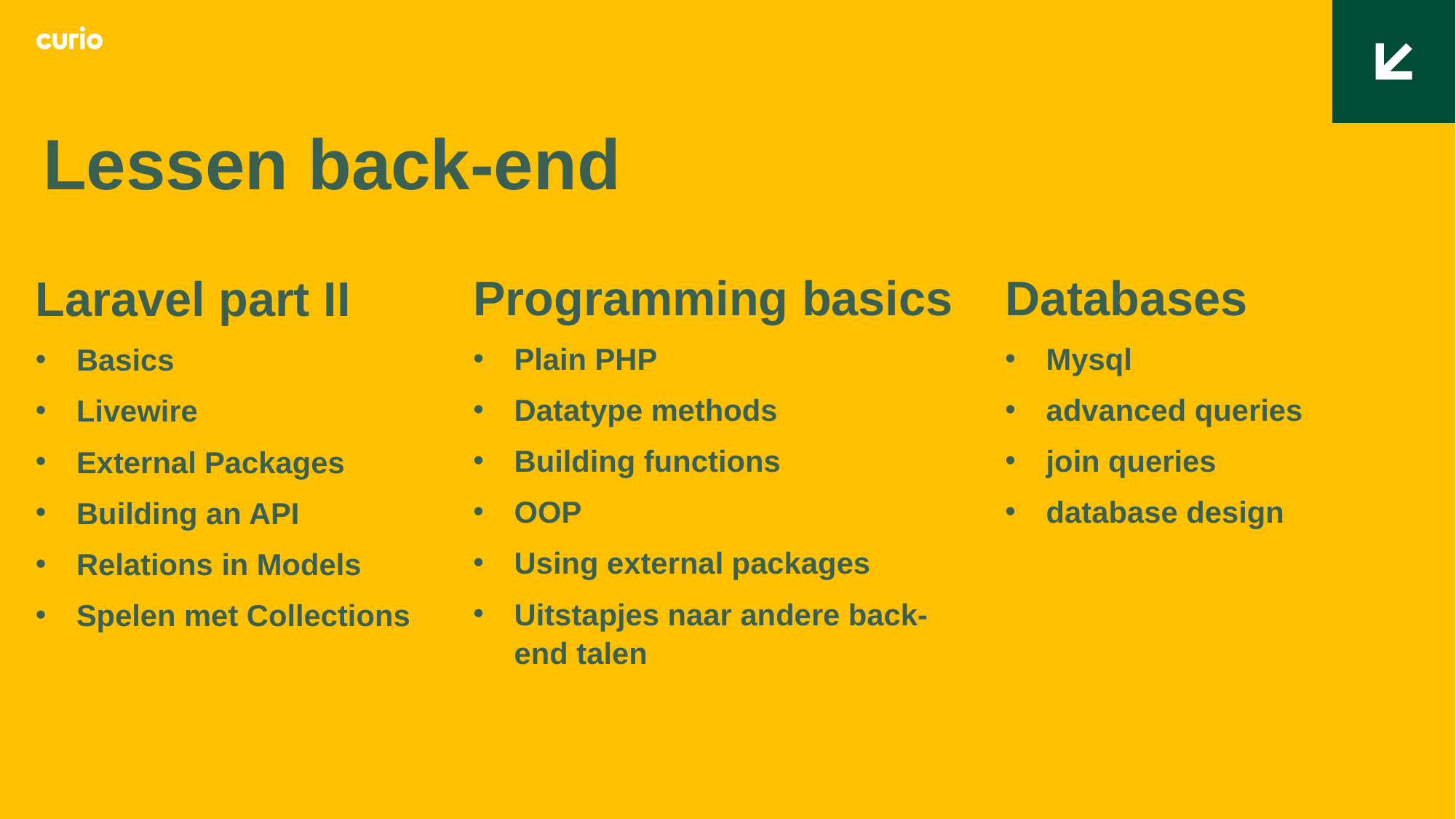

Lessen back-end
Programming basics
Plain PHP
Datatype methods
Building functions
OOP
Using external packages
Uitstapjes naar andere back-end talen
Databases
Mysql
advanced queries
join queries
database design
Laravel part II
Basics
Livewire
External Packages
Building an API
Relations in Models
Spelen met Collections